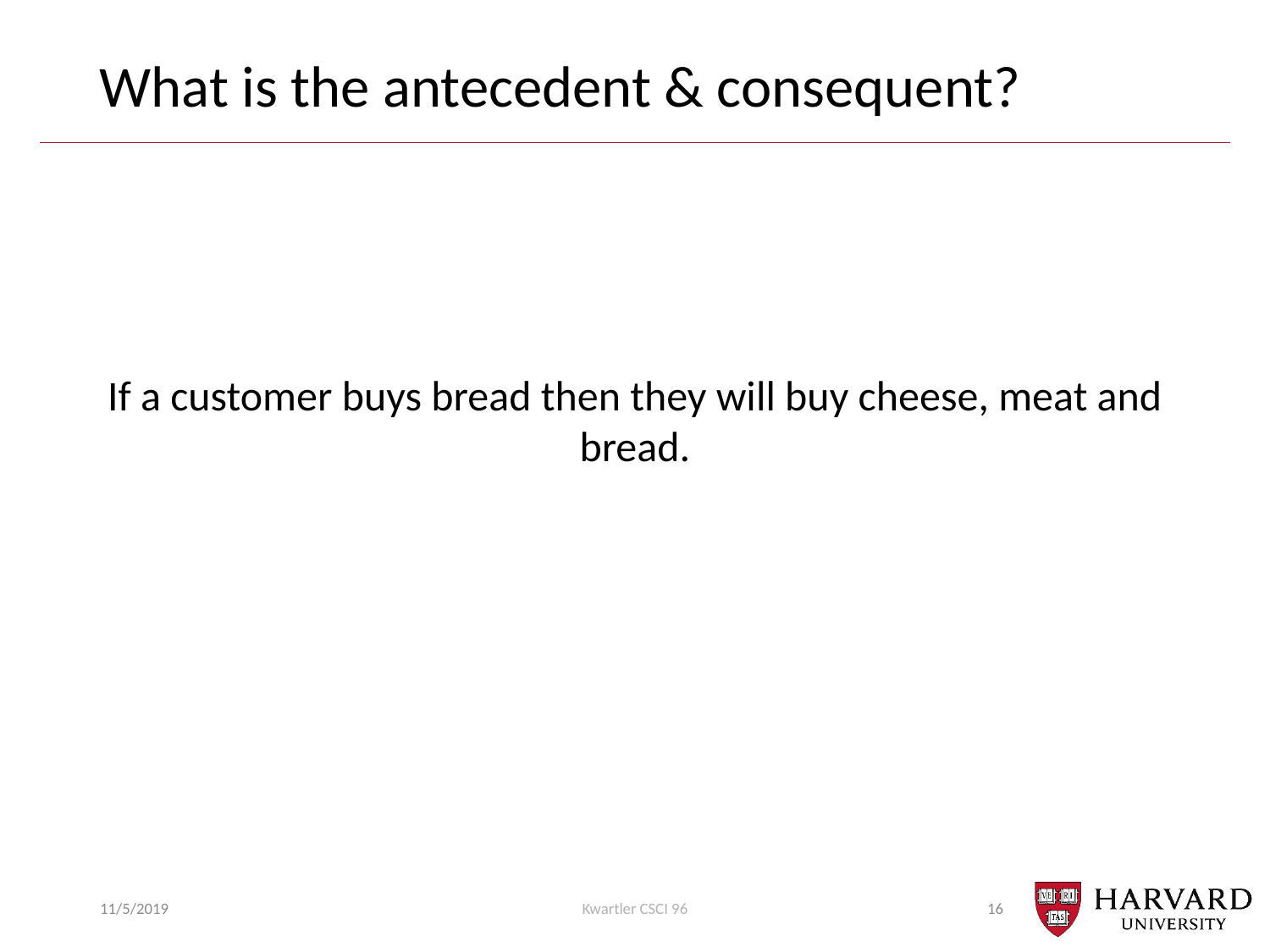

# What is the antecedent & consequent?
If a customer buys bread then they will buy cheese, meat and bread.
11/5/2019
Kwartler CSCI 96
16